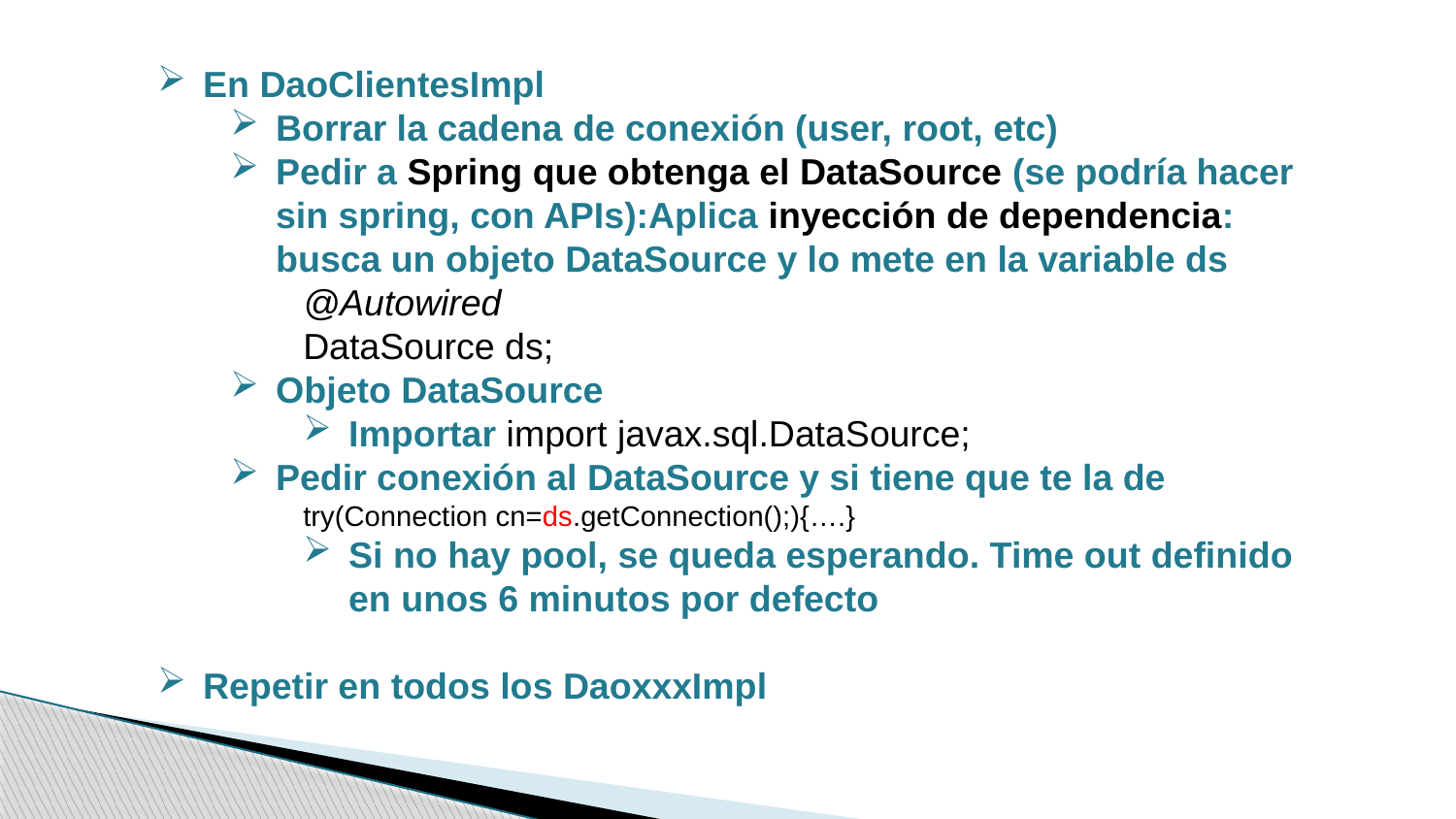

En DaoClientesImpl
Borrar la cadena de conexión (user, root, etc)
Pedir a Spring que obtenga el DataSource (se podría hacer sin spring, con APIs):Aplica inyección de dependencia: busca un objeto DataSource y lo mete en la variable ds
	@Autowired
	DataSource ds;
Objeto DataSource
Importar import javax.sql.DataSource;
Pedir conexión al DataSource y si tiene que te la de
try(Connection cn=ds.getConnection();){….}
Si no hay pool, se queda esperando. Time out definido en unos 6 minutos por defecto

Repetir en todos los DaoxxxImpl